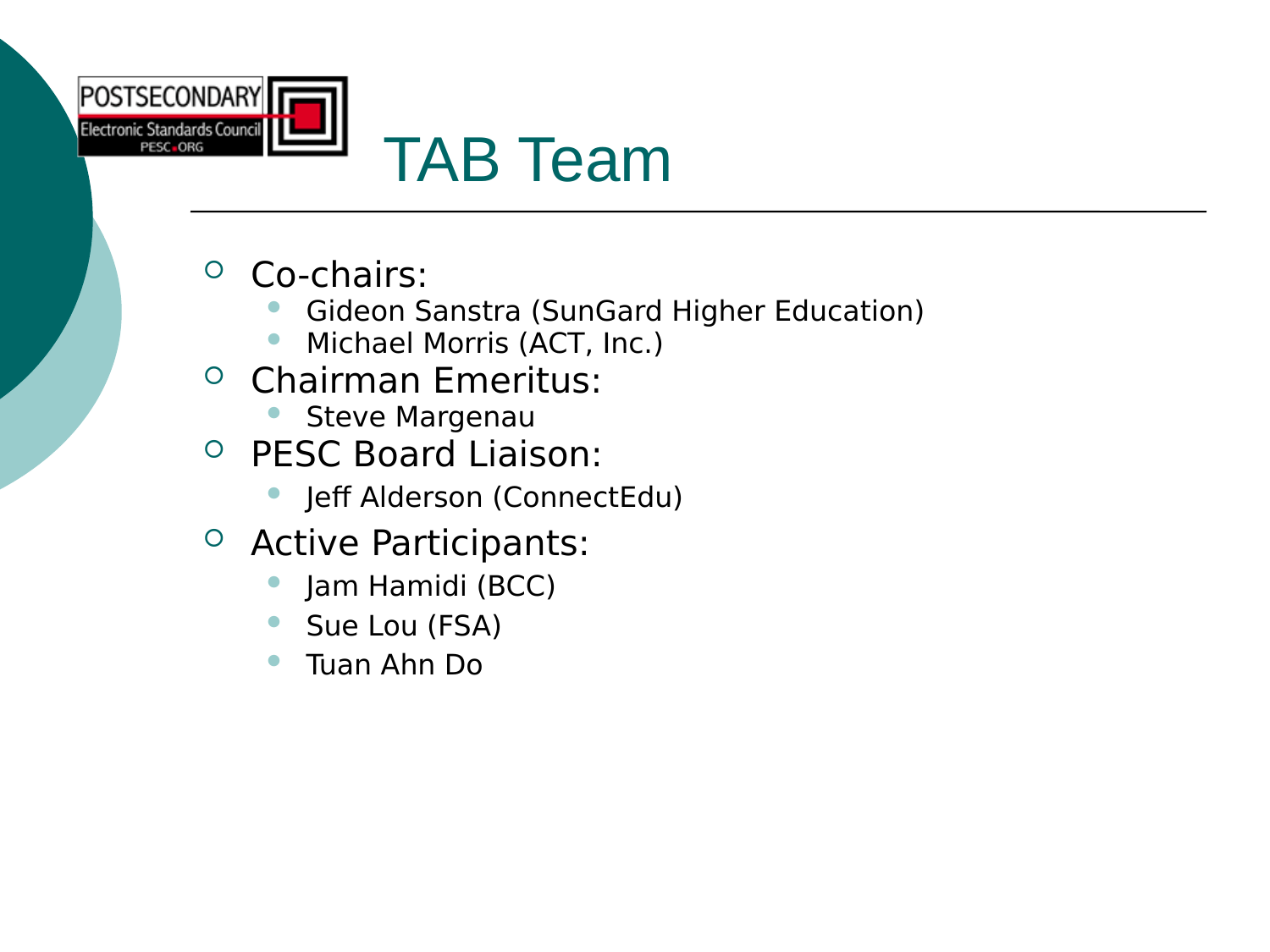

# TAB Team
Co-chairs:
Gideon Sanstra (SunGard Higher Education)
Michael Morris (ACT, Inc.)
Chairman Emeritus:
Steve Margenau
PESC Board Liaison:
Jeff Alderson (ConnectEdu)
Active Participants:
Jam Hamidi (BCC)
Sue Lou (FSA)
Tuan Ahn Do